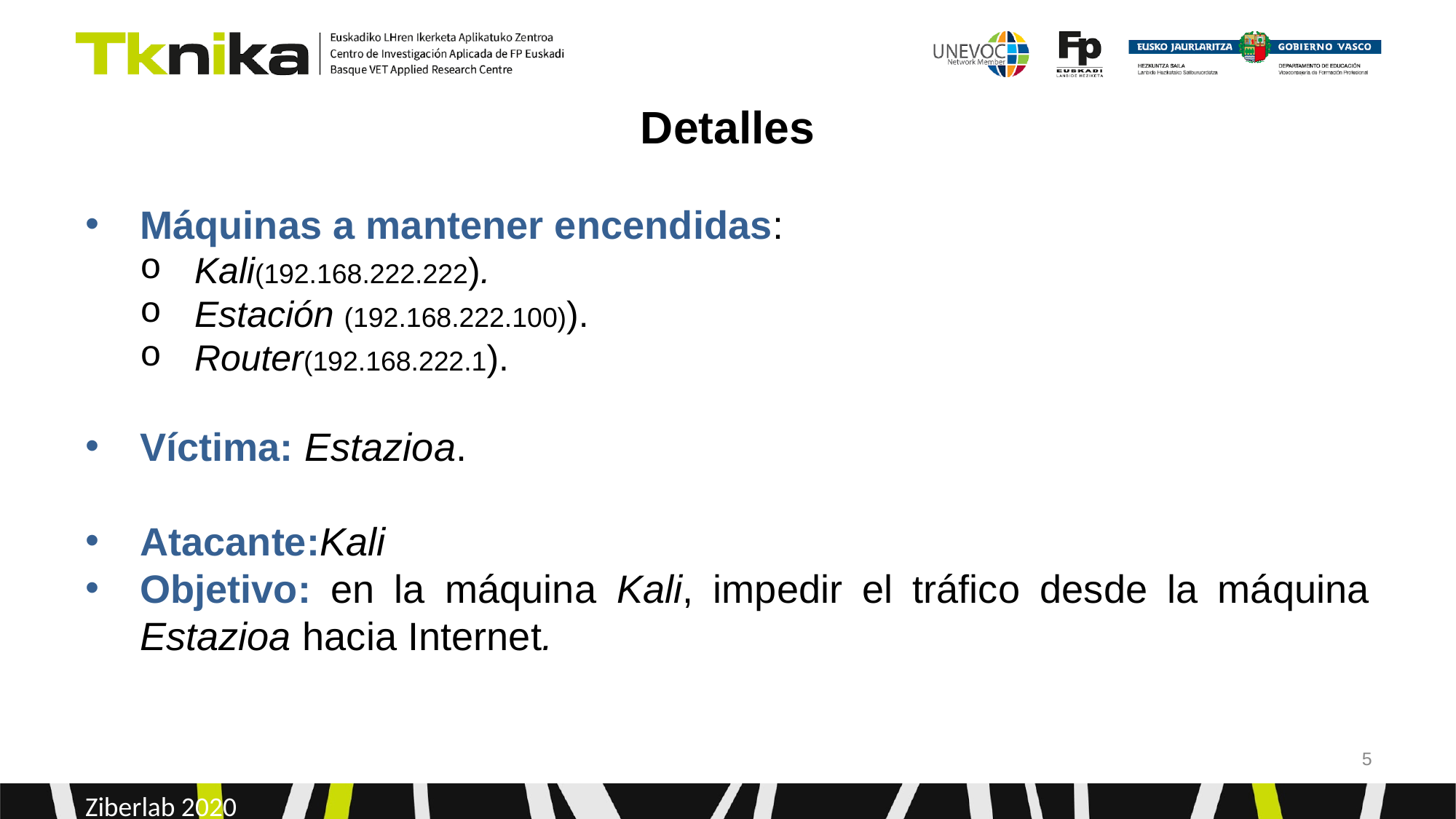

# Detalles
Máquinas a mantener encendidas:
Kali(192.168.222.222).
Estación (192.168.222.100)).
Router(192.168.222.1).

Víctima: Estazioa.

Atacante:Kali
Objetivo: en la máquina Kali, impedir el tráfico desde la máquina Estazioa hacia Internet.

5